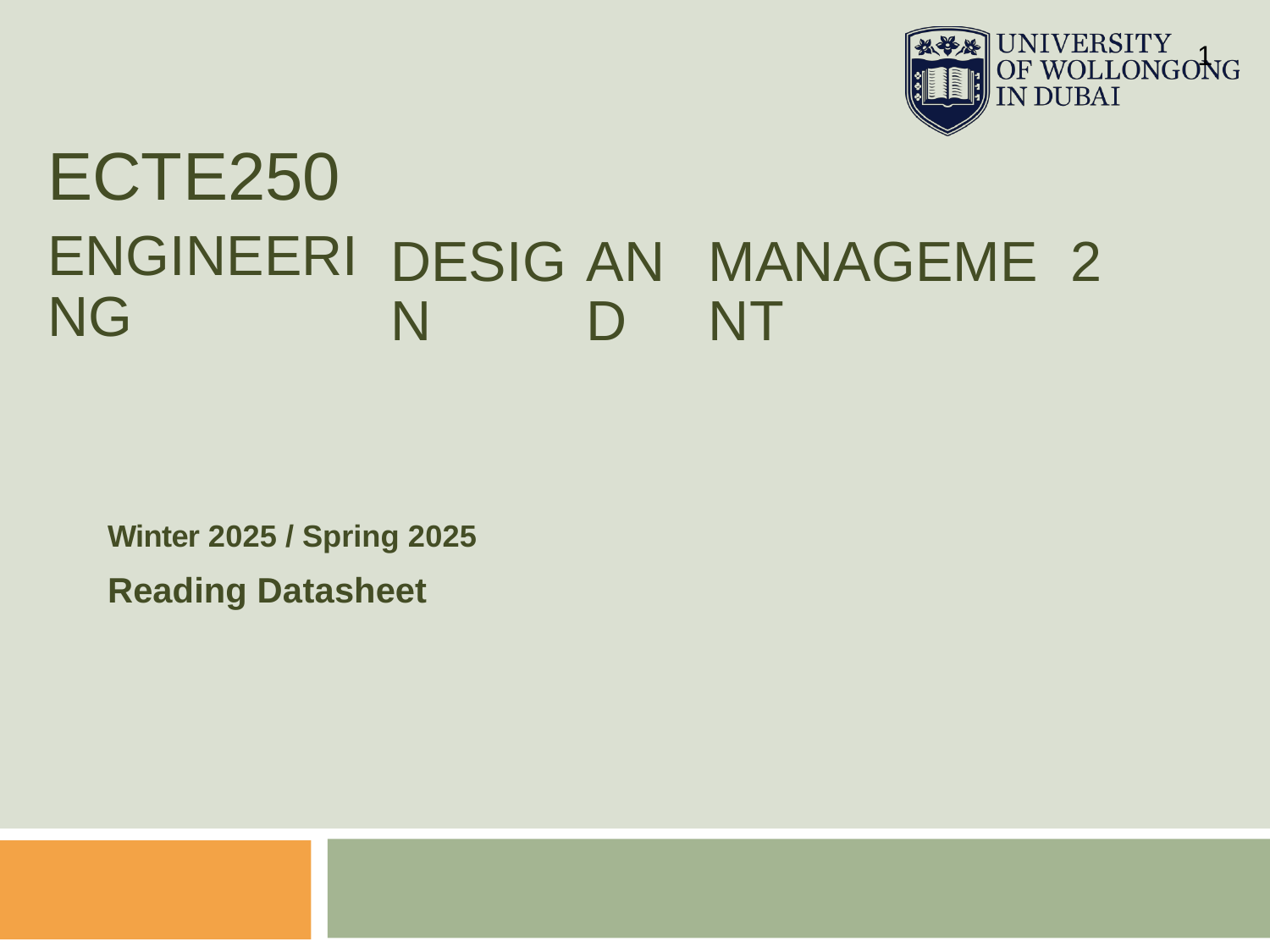

1
ECTE250
ENGINEERING
DESIGN
AND
MANAGEMENT
2
Winter 2025 / Spring 2025
Reading Datasheet